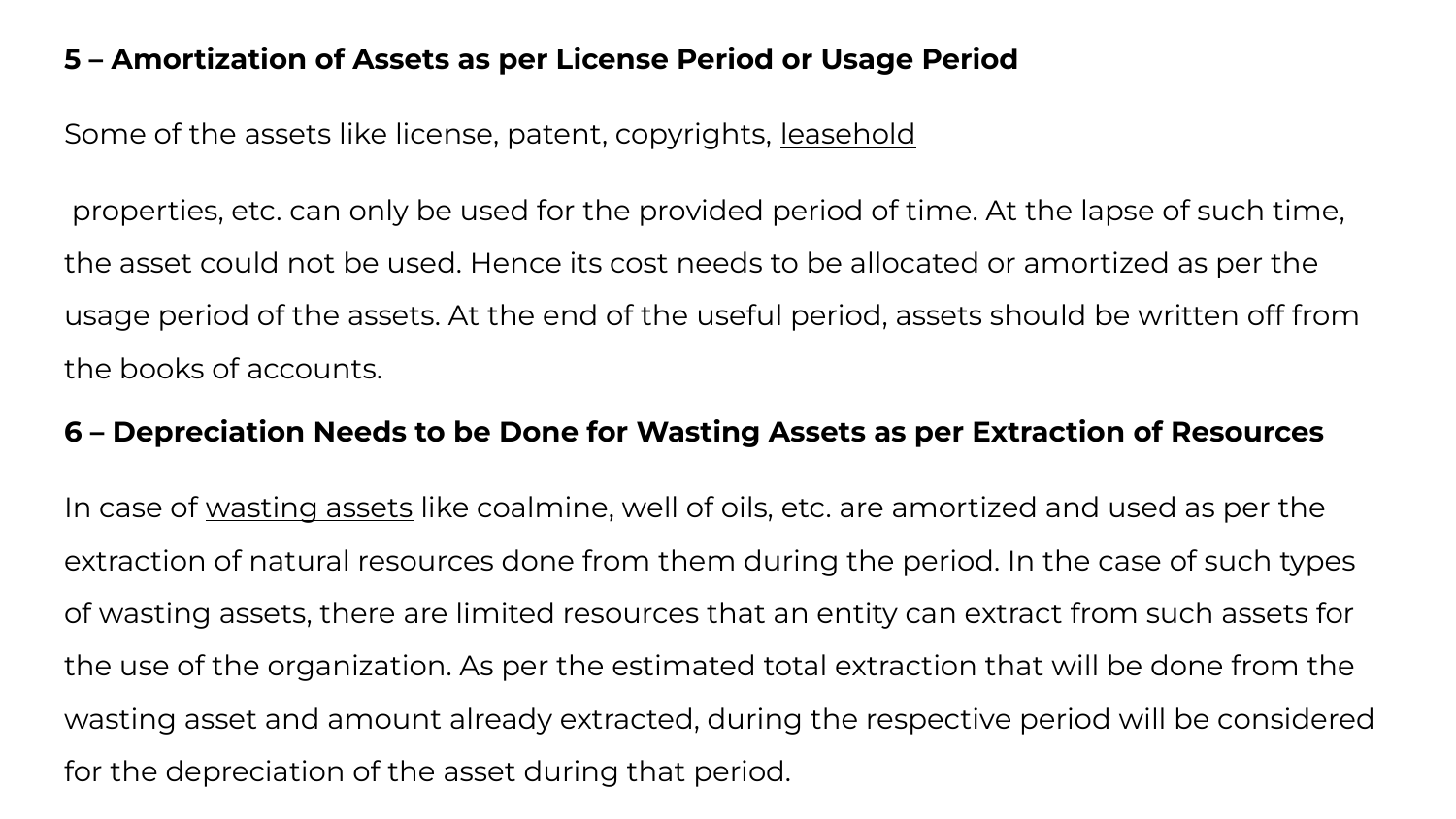

5 – Amortization of Assets as per License Period or Usage Period
Some of the assets like license, patent, copyrights, leasehold
 properties, etc. can only be used for the provided period of time. At the lapse of such time, the asset could not be used. Hence its cost needs to be allocated or amortized as per the usage period of the assets. At the end of the useful period, assets should be written off from the books of accounts.
6 – Depreciation Needs to be Done for Wasting Assets as per Extraction of Resources
In case of wasting assets like coalmine, well of oils, etc. are amortized and used as per the extraction of natural resources done from them during the period. In the case of such types of wasting assets, there are limited resources that an entity can extract from such assets for the use of the organization. As per the estimated total extraction that will be done from the wasting asset and amount already extracted, during the respective period will be considered for the depreciation of the asset during that period.